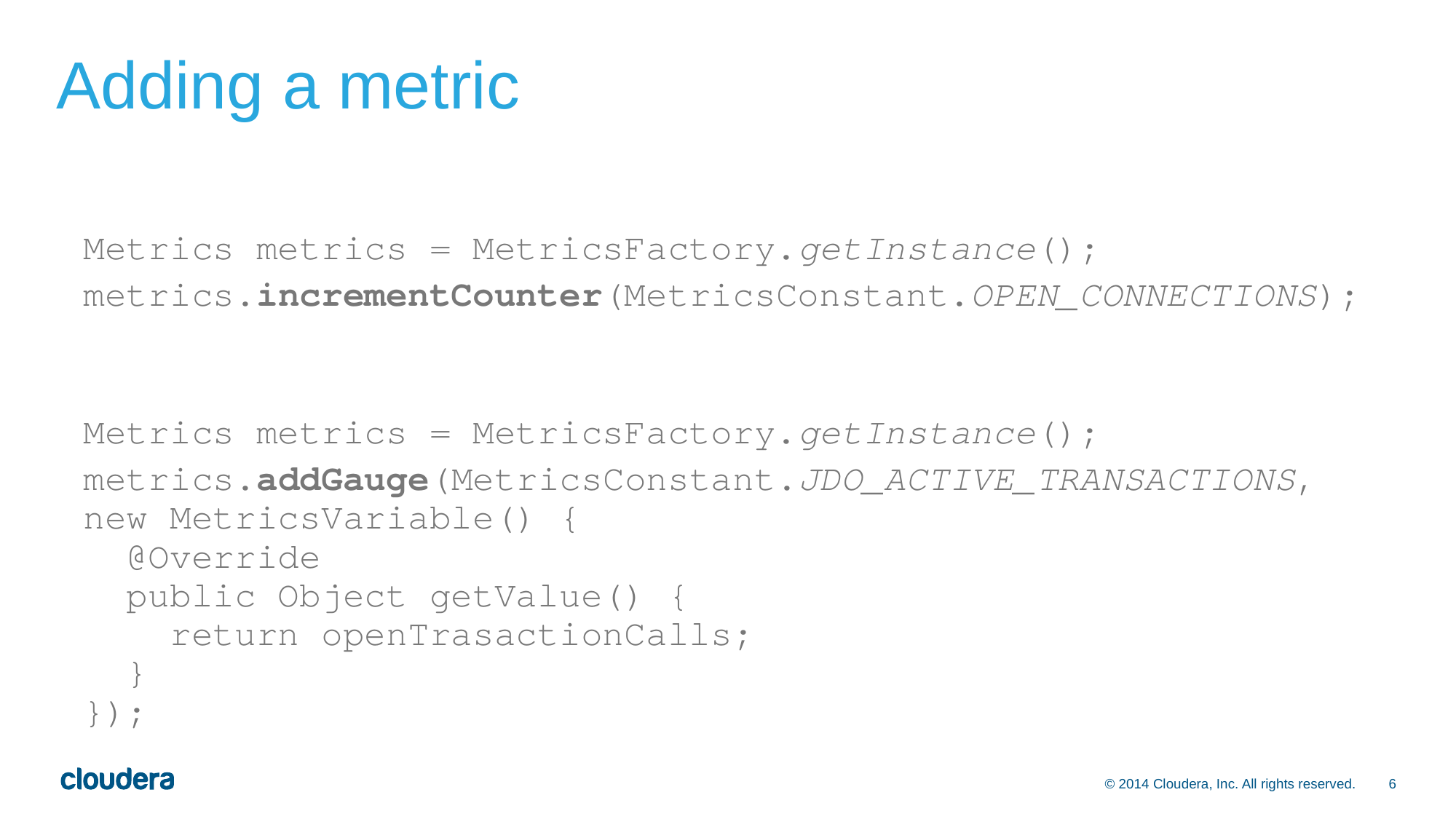

# Adding a metric

Metrics metrics = MetricsFactory.getInstance();
metrics.incrementCounter(MetricsConstant.OPEN_CONNECTIONS);

Metrics metrics = MetricsFactory.getInstance();
metrics.addGauge(MetricsConstant.JDO_ACTIVE_TRANSACTIONS, new MetricsVariable() {
  @Override
  public Object getValue() {
    return openTrasactionCalls;
  }
});